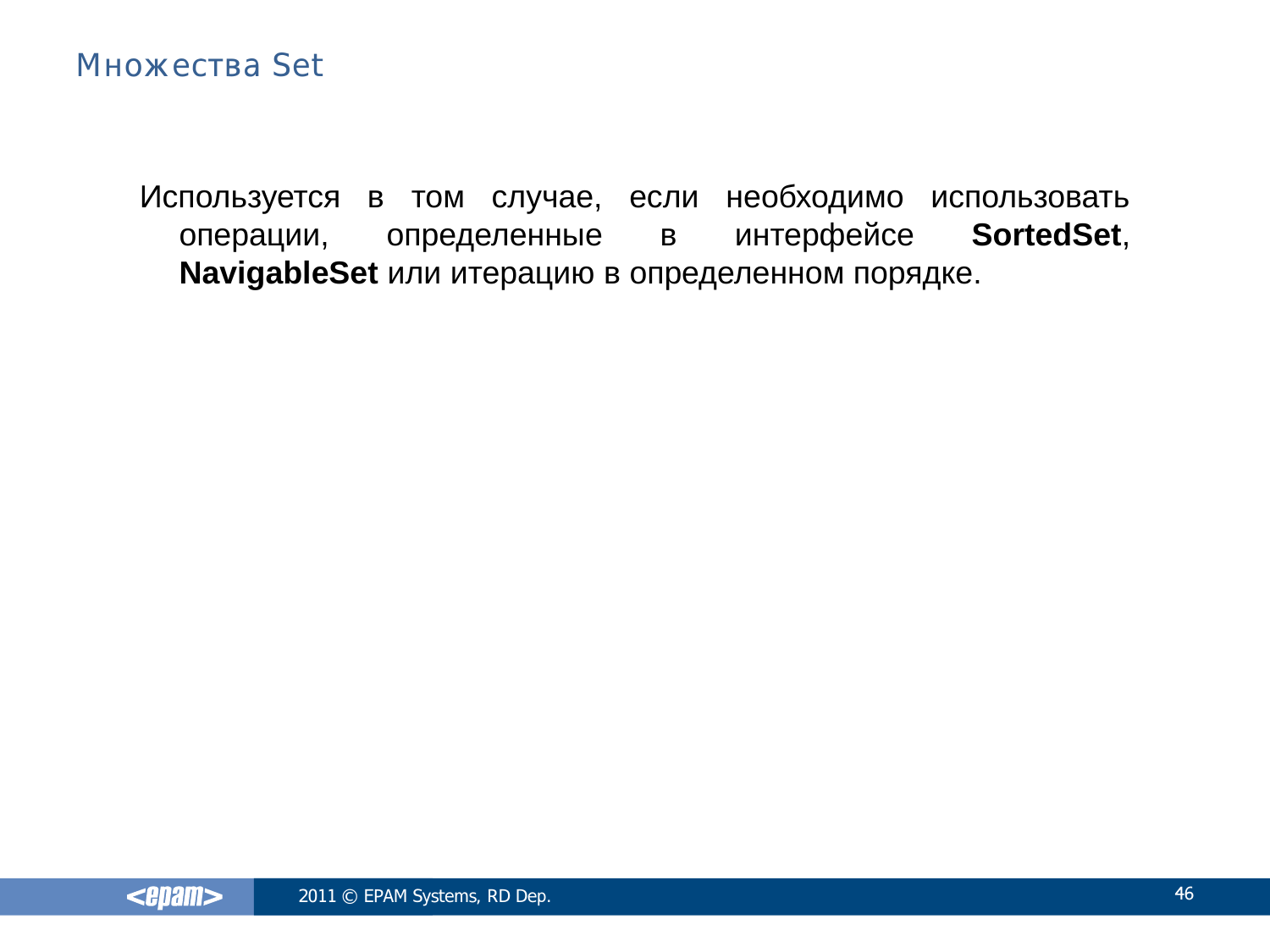

# Множества Set
Используется в том случае, если необходимо использовать операции, определенные в интерфейсе SortedSet, NavigableSet или итерацию в определенном порядке.
46
2011 © EPAM Systems, RD Dep.